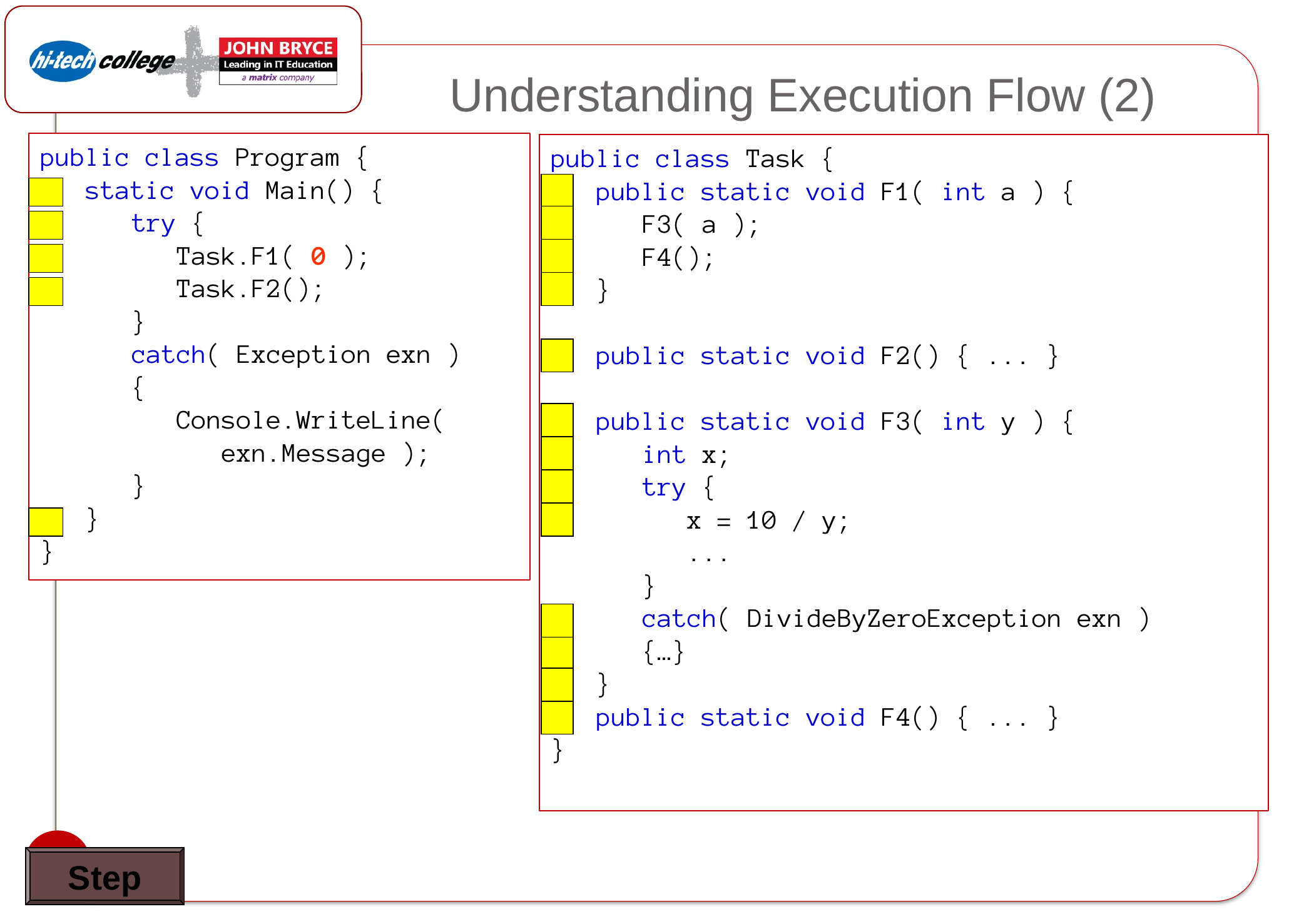

# Understanding Execution Flow (2)
public class Program {
  	static void Main() {
		try {
			Task.F1( 0 );
			Task.F2();
		}
		catch( Exception exn )
		{
			Console.WriteLine(
				exn.Message );
		}
	}
}
public class Task {
	public static void F1( int a ) {
		F3( a );
		F4();
	}

	public static void F2() { ... }

	public static void F3( int y ) {
		int x;
		try {
			x = 10 / y;
			...
		}
		catch( DivideByZeroException exn )
		{…}
	}
	public static void F4() { ... }
}

164
Step